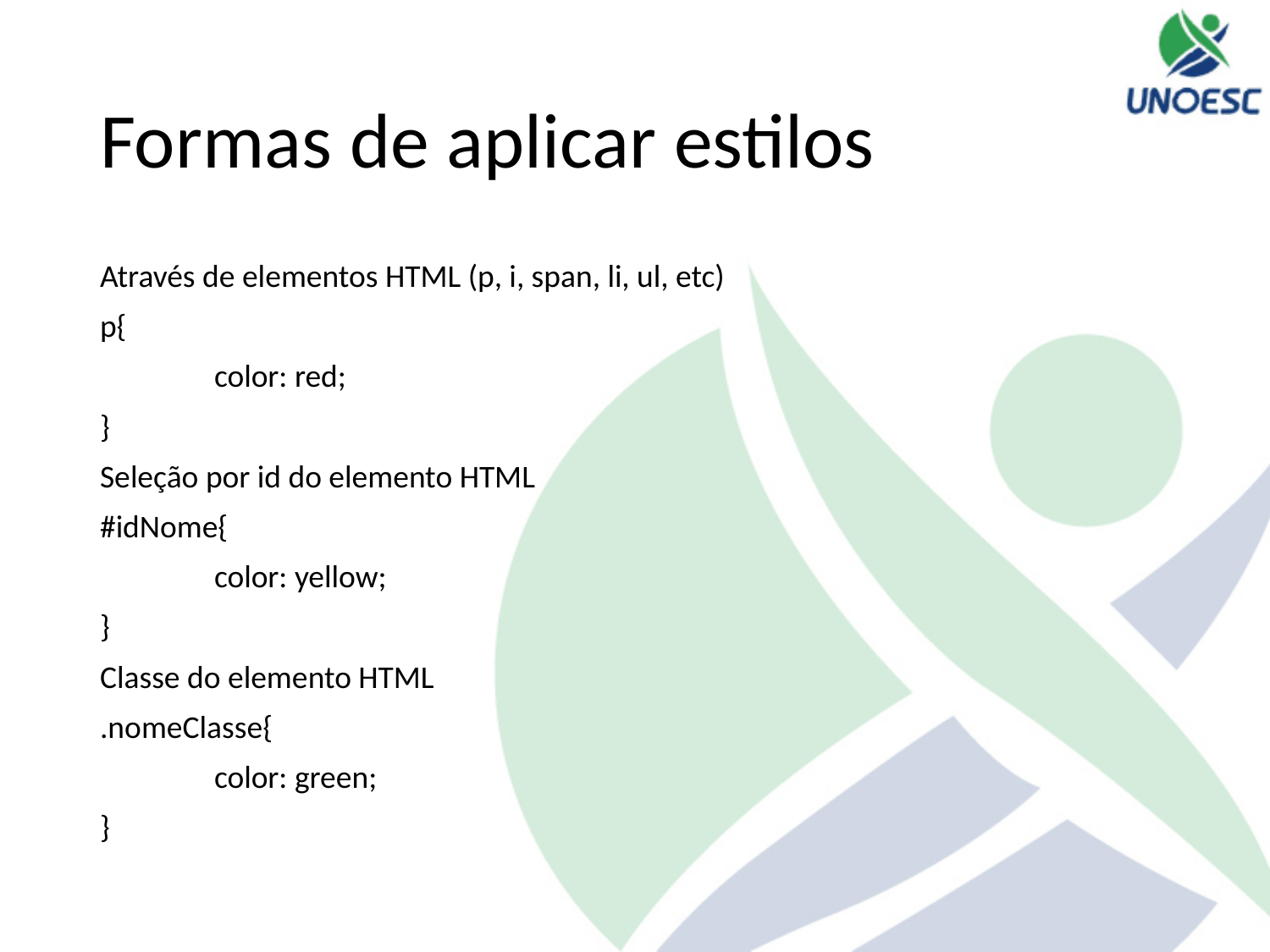

# Formas de aplicar estilos
Através de elementos HTML (p, i, span, li, ul, etc)
p{
	color: red;
}
Seleção por id do elemento HTML
#idNome{
	color: yellow;
}
Classe do elemento HTML
.nomeClasse{
	color: green;
}